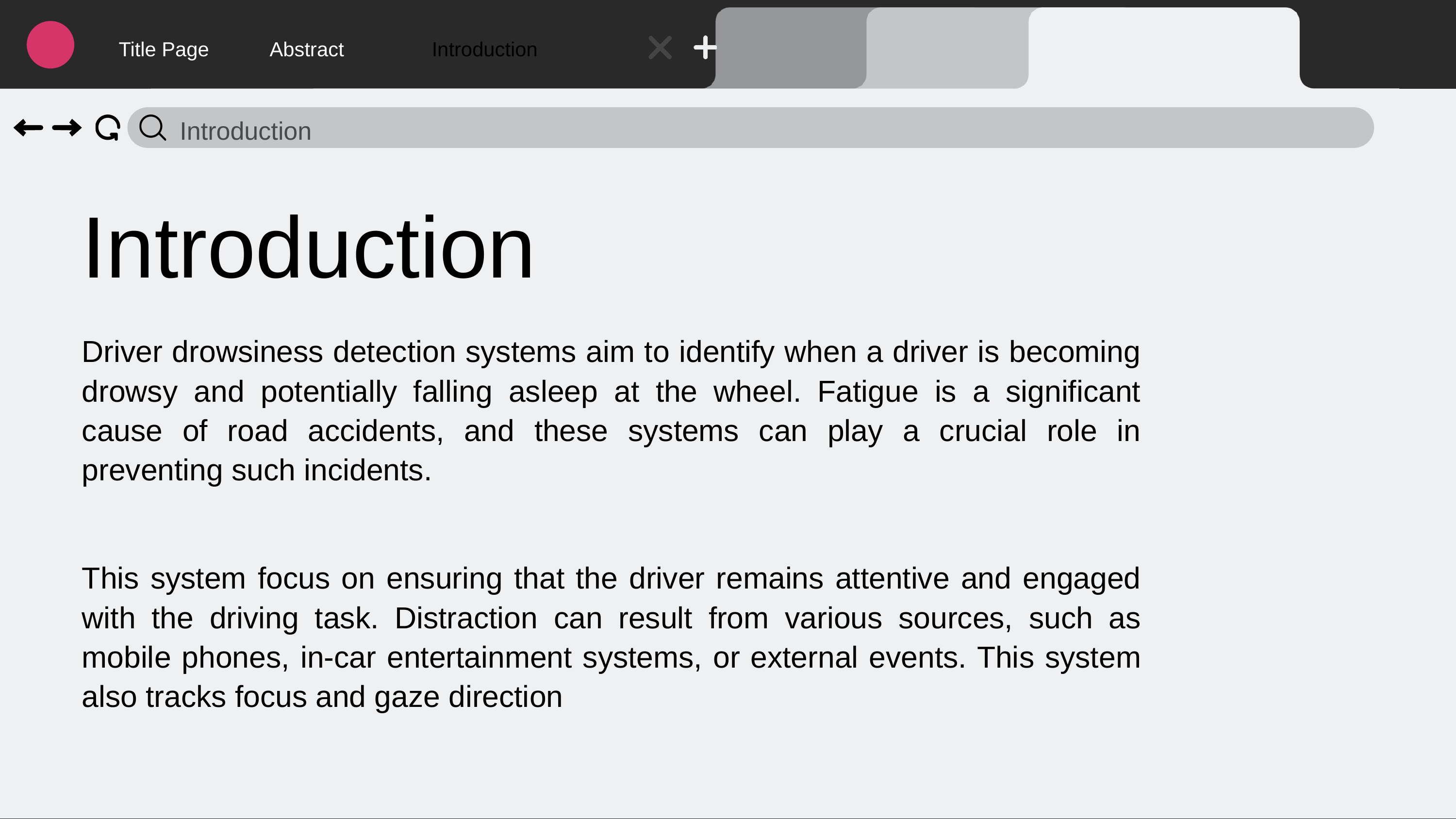

Title Page
Abstract
Introduction

Introduction

Introduction
Driver drowsiness detection systems aim to identify when a driver is becoming drowsy and potentially falling asleep at the wheel. Fatigue is a significant cause of road accidents, and these systems can play a crucial role in preventing such incidents.
This system focus on ensuring that the driver remains attentive and engaged with the driving task. Distraction can result from various sources, such as mobile phones, in-car entertainment systems, or external events. This system also tracks focus and gaze direction